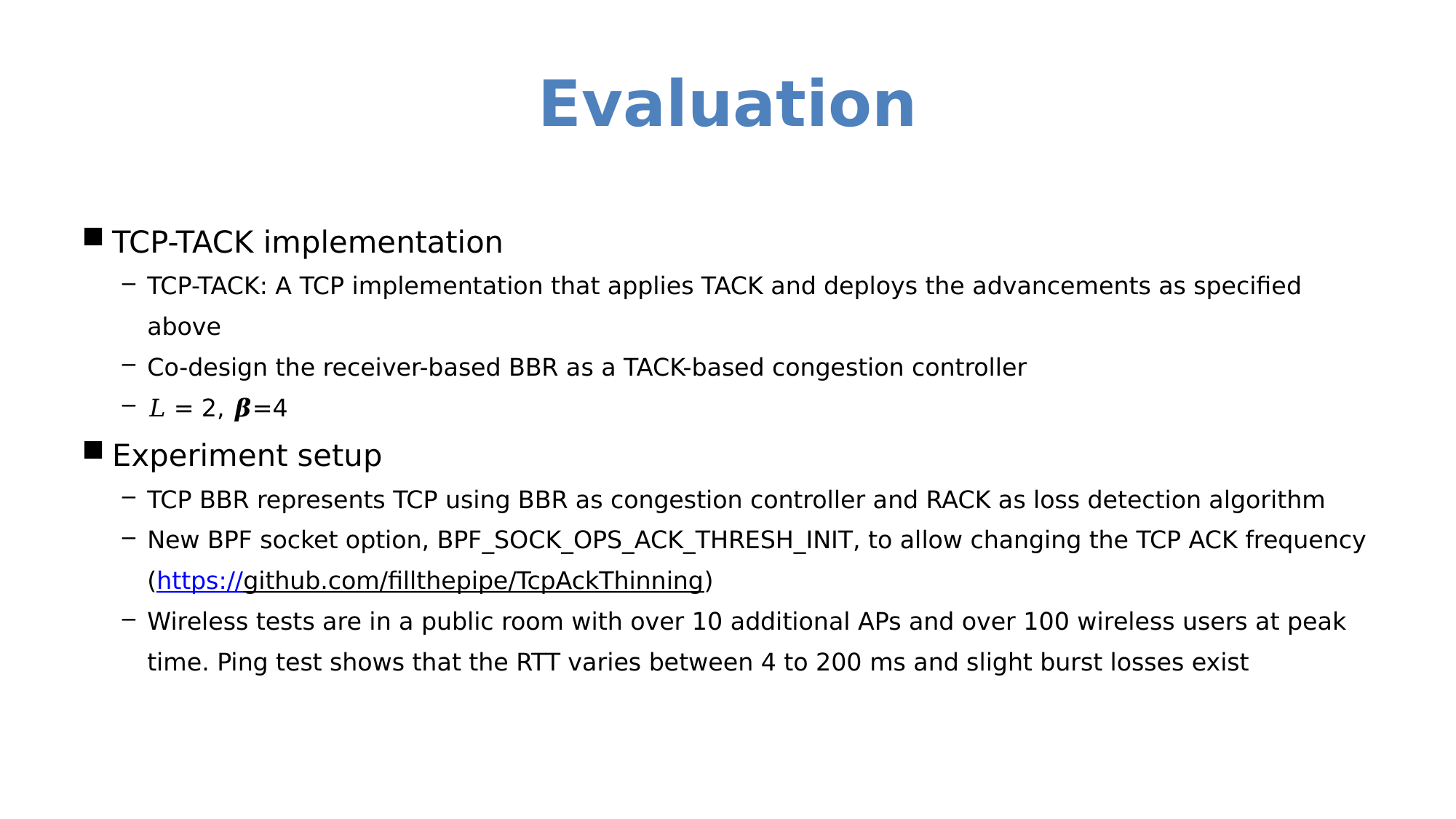

# Evaluation
TCP-TACK implementation
TCP-TACK: A TCP implementation that applies TACK and deploys the advancements as specified above
Co-design the receiver-based BBR as a TACK-based congestion controller
𝐿 = 2, 𝜷=4
Experiment setup
TCP BBR represents TCP using BBR as congestion controller and RACK as loss detection algorithm
New BPF socket option, BPF_SOCK_OPS_ACK_THRESH_INIT, to allow changing the TCP ACK frequency (https://github.com/fillthepipe/TcpAckThinning)
Wireless tests are in a public room with over 10 additional APs and over 100 wireless users at peak time. Ping test shows that the RTT varies between 4 to 200 ms and slight burst losses exist
26